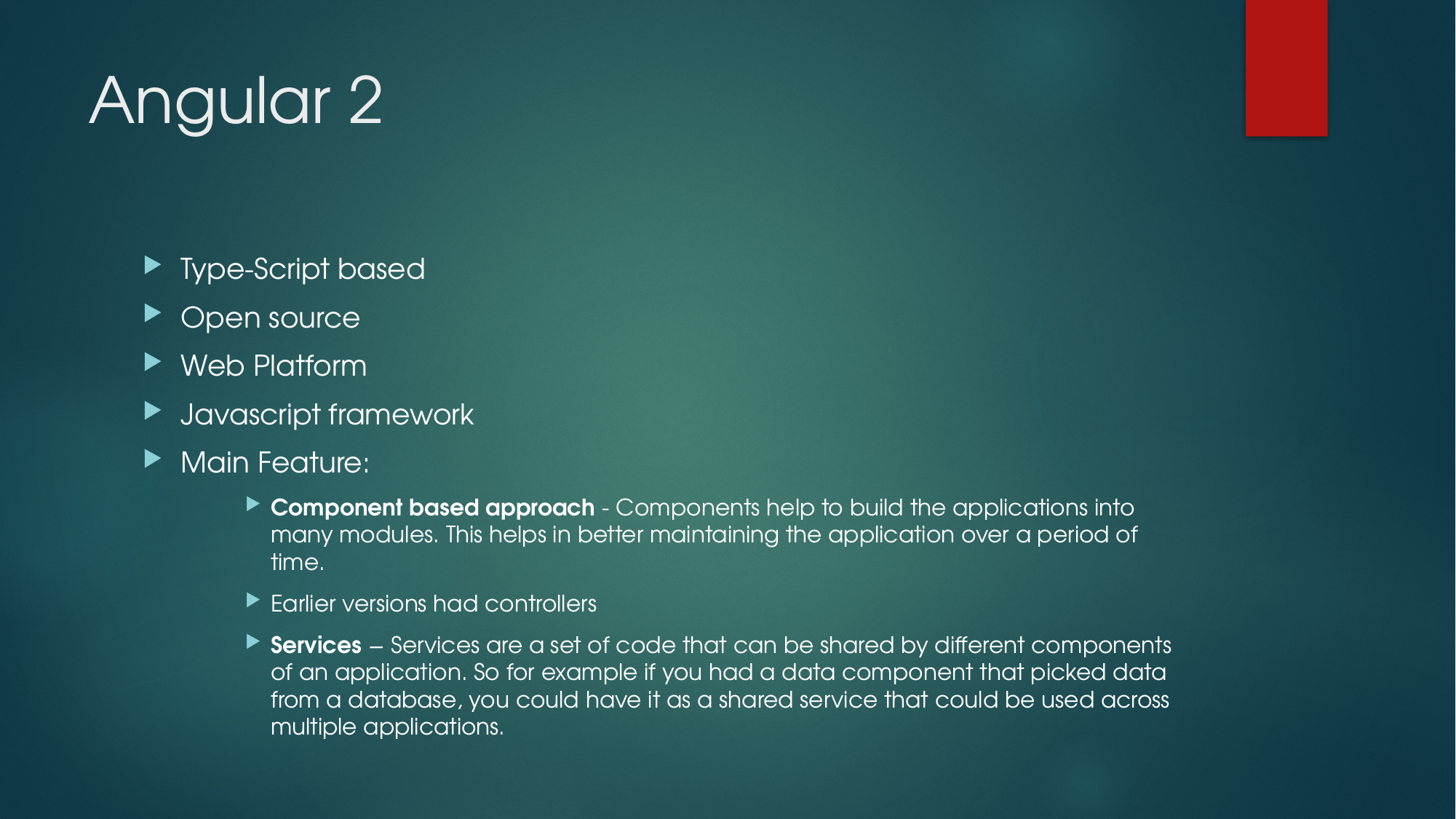

# Angular 2
Type-Script based
Open source
Web Platform
Javascript framework
Main Feature:
Component based approach - Components help to build the applications into many modules. This helps in better maintaining the application over a period of time.
Earlier versions had controllers
Services − Services are a set of code that can be shared by different components of an application. So for example if you had a data component that picked data from a database, you could have it as a shared service that could be used across multiple applications.